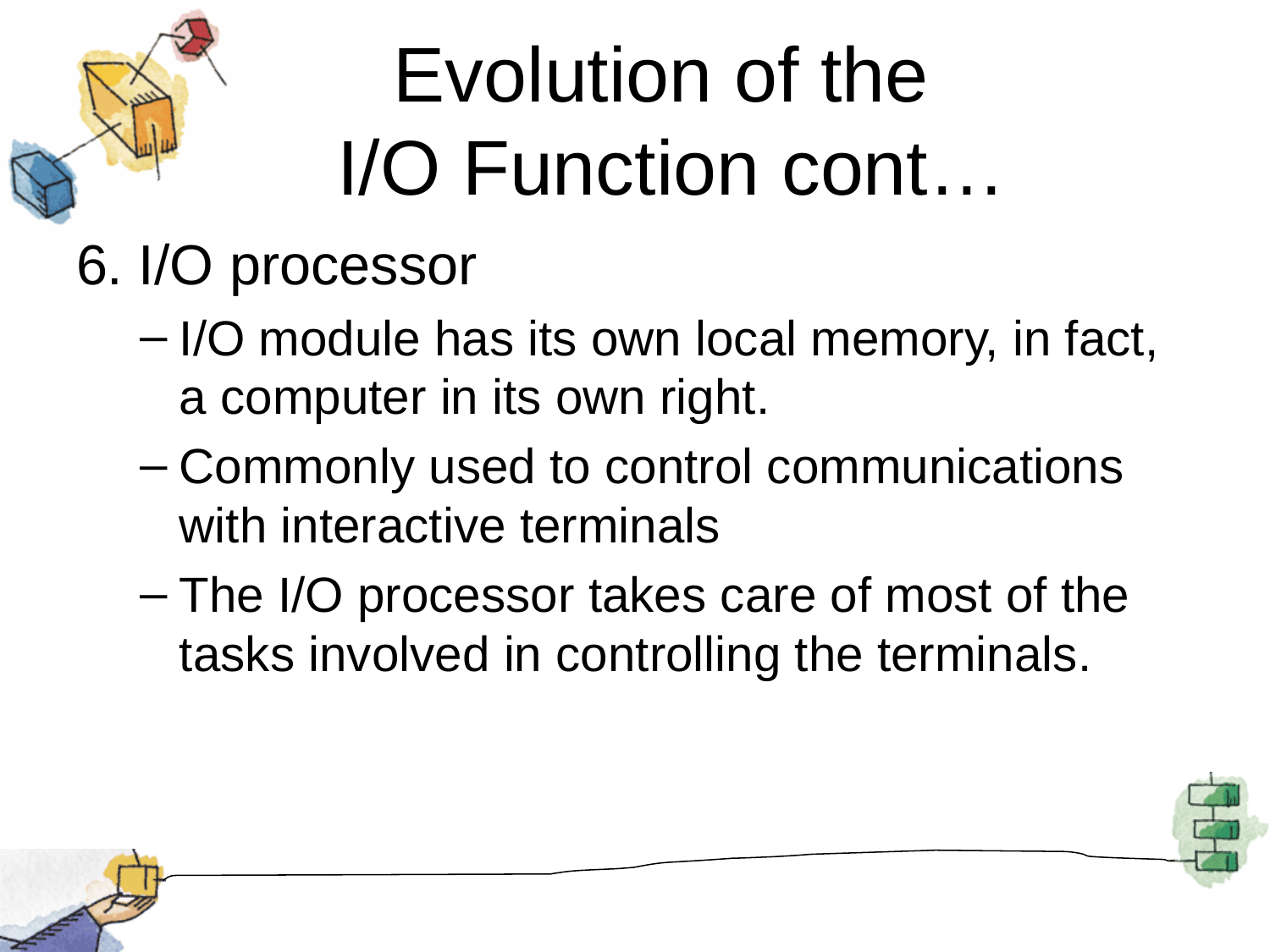

# Evolution of the I/O Function cont…
6. I/O processor
I/O module has its own local memory, in fact, a computer in its own right.
Commonly used to control communications with interactive terminals
The I/O processor takes care of most of the tasks involved in controlling the terminals.